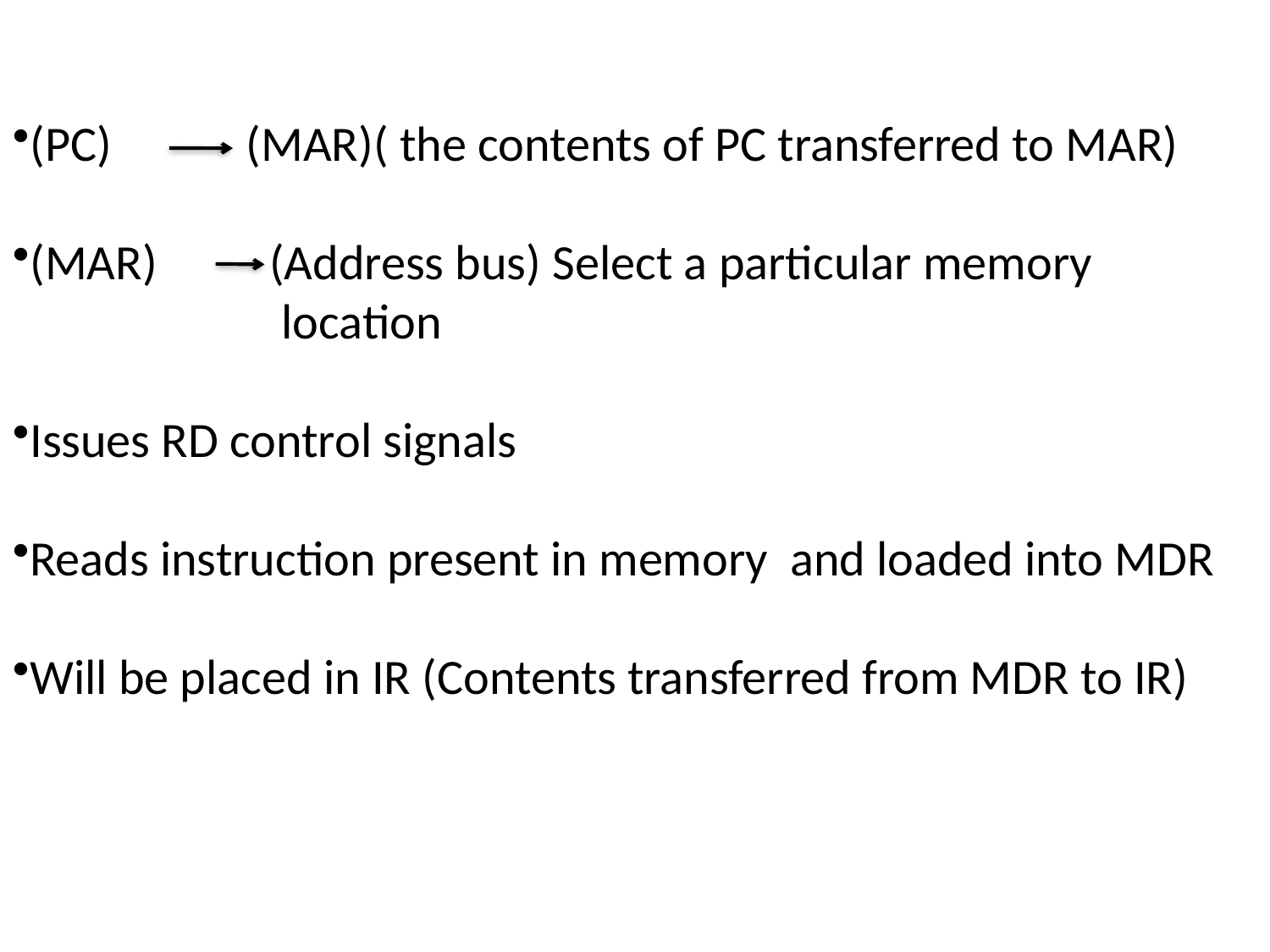

(PC)            (MAR)( the contents of PC transferred to MAR)

(MAR)          (Address bus) Select a particular memory
                        location

Issues RD control signals

Reads instruction present in memory  and loaded into MDR

Will be placed in IR (Contents transferred from MDR to IR)